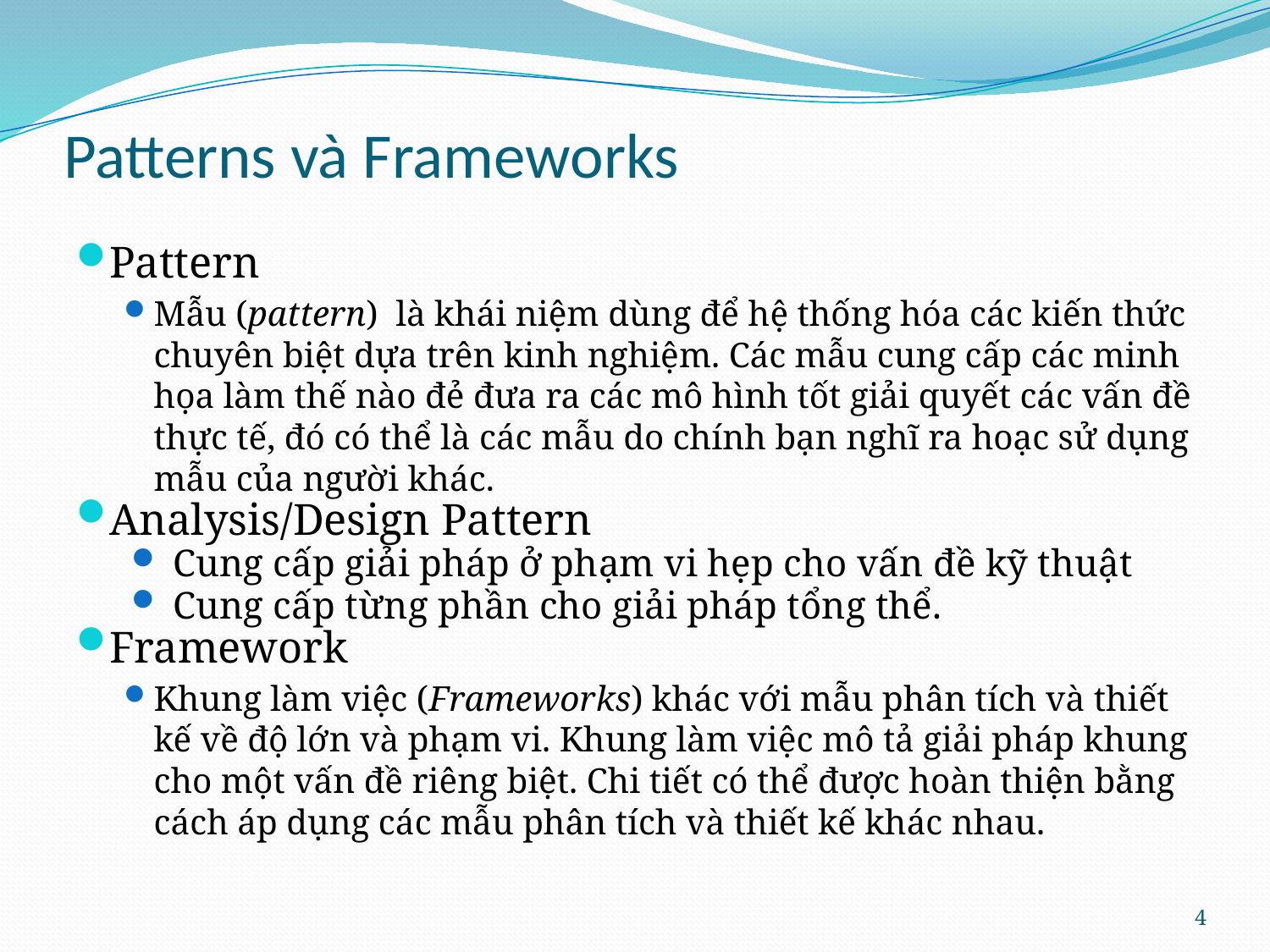

# Patterns và Frameworks
Pattern
Mẫu (pattern)  là khái niệm dùng để hệ thống hóa các kiến thức chuyên biệt dựa trên kinh nghiệm. Các mẫu cung cấp các minh họa làm thế nào đẻ đưa ra các mô hình tốt giải quyết các vấn đề thực tế, đó có thể là các mẫu do chính bạn nghĩ ra hoạc sử dụng mẫu của người khác.
Analysis/Design Pattern
Cung cấp giải pháp ở phạm vi hẹp cho vấn đề kỹ thuật
Cung cấp từng phần cho giải pháp tổng thể.
Framework
Khung làm việc (Frameworks) khác với mẫu phân tích và thiết kế về độ lớn và phạm vi. Khung làm việc mô tả giải pháp khung cho một vấn đề riêng biệt. Chi tiết có thể được hoàn thiện bằng cách áp dụng các mẫu phân tích và thiết kế khác nhau.
4